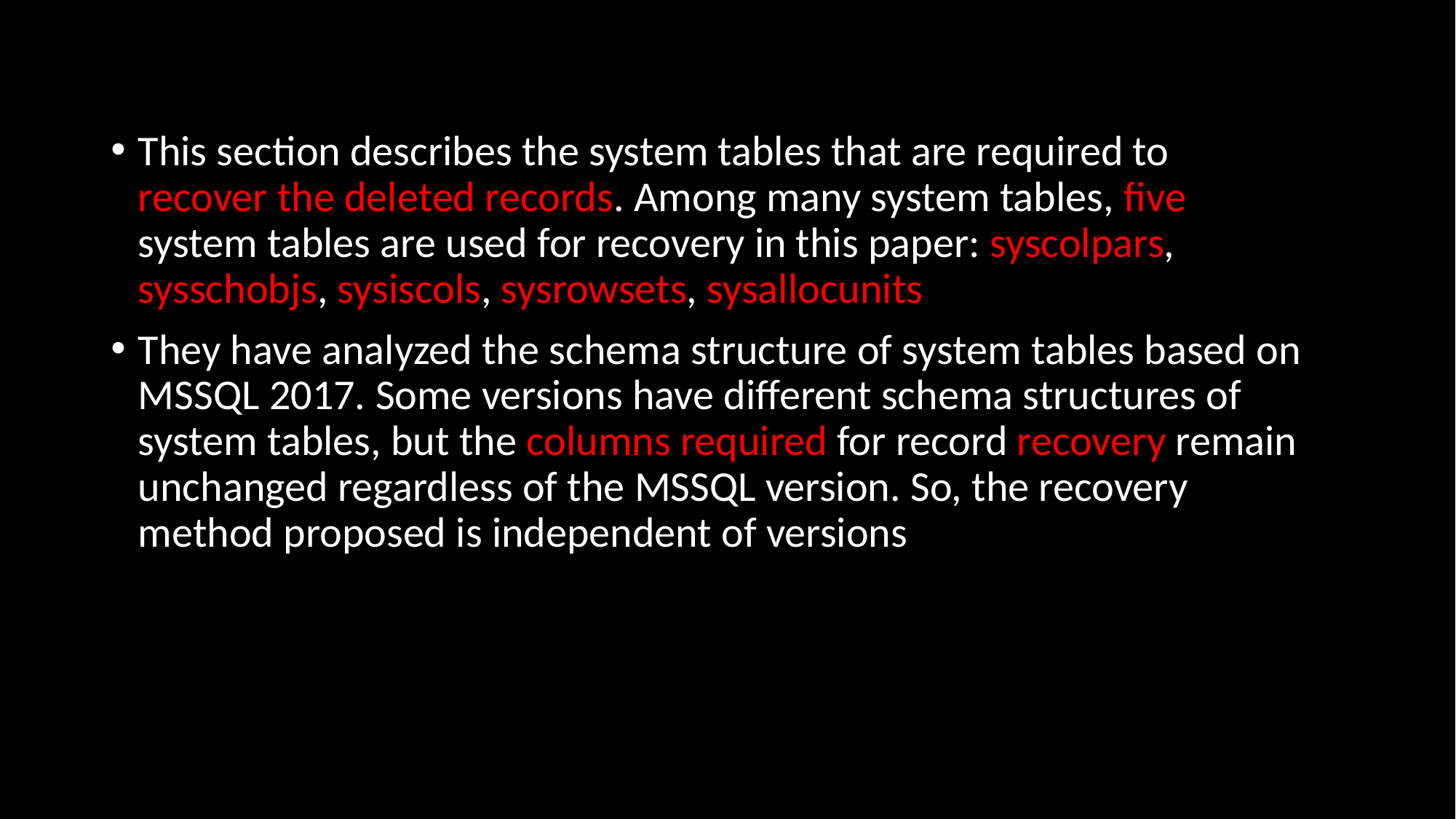

This section describes the system tables that are required to recover the deleted records. Among many system tables, five system tables are used for recovery in this paper: syscolpars, sysschobjs, sysiscols, sysrowsets, sysallocunits
They have analyzed the schema structure of system tables based on MSSQL 2017. Some versions have different schema structures of system tables, but the columns required for record recovery remain unchanged regardless of the MSSQL version. So, the recovery method proposed is independent of versions